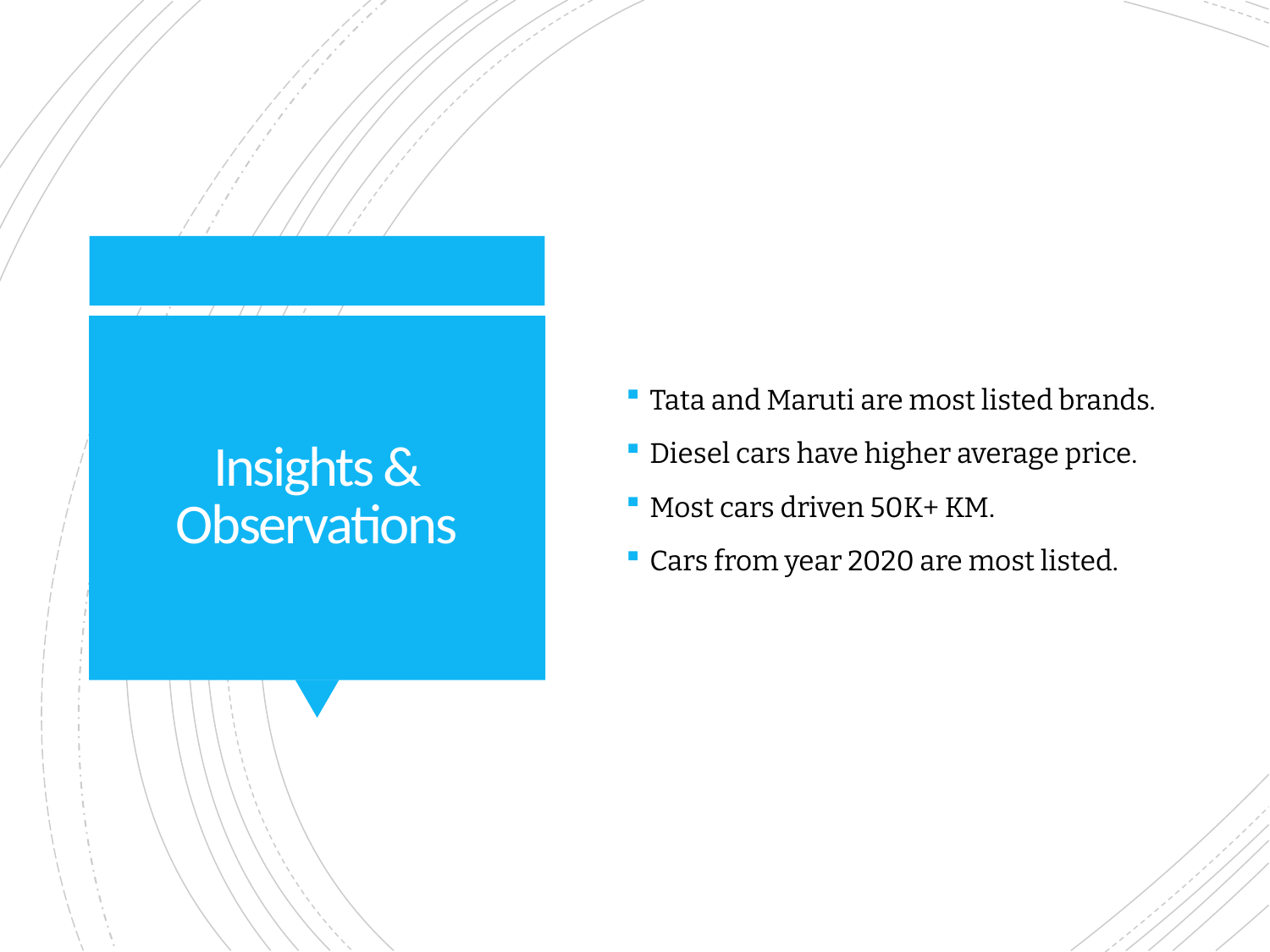

Tata and Maruti are most listed brands.
Diesel cars have higher average price.
Most cars driven 50K+ KM.
Cars from year 2020 are most listed.
# Insights & Observations